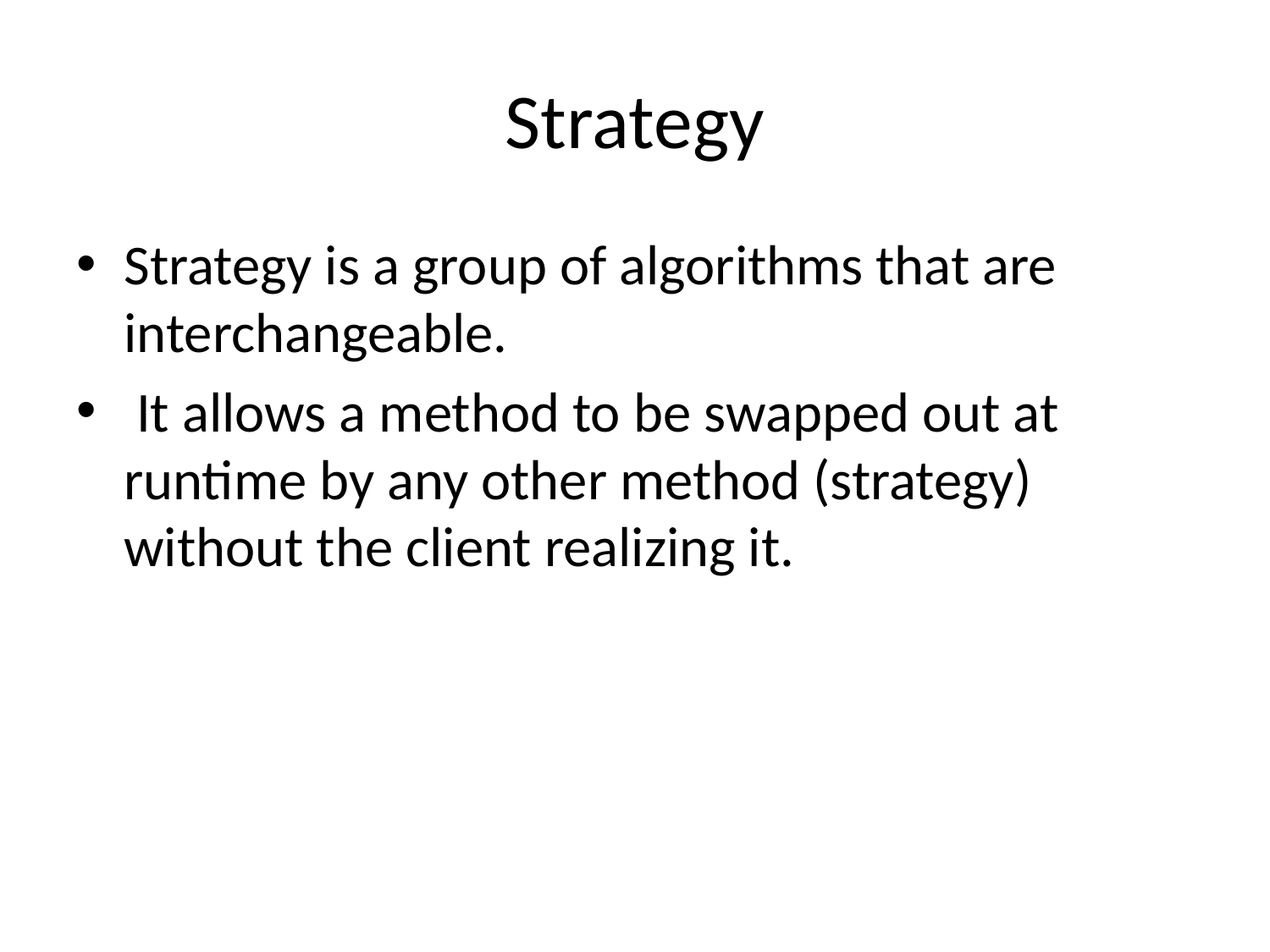

# Strategy
Strategy is a group of algorithms that are interchangeable.
 It allows a method to be swapped out at runtime by any other method (strategy) without the client realizing it.